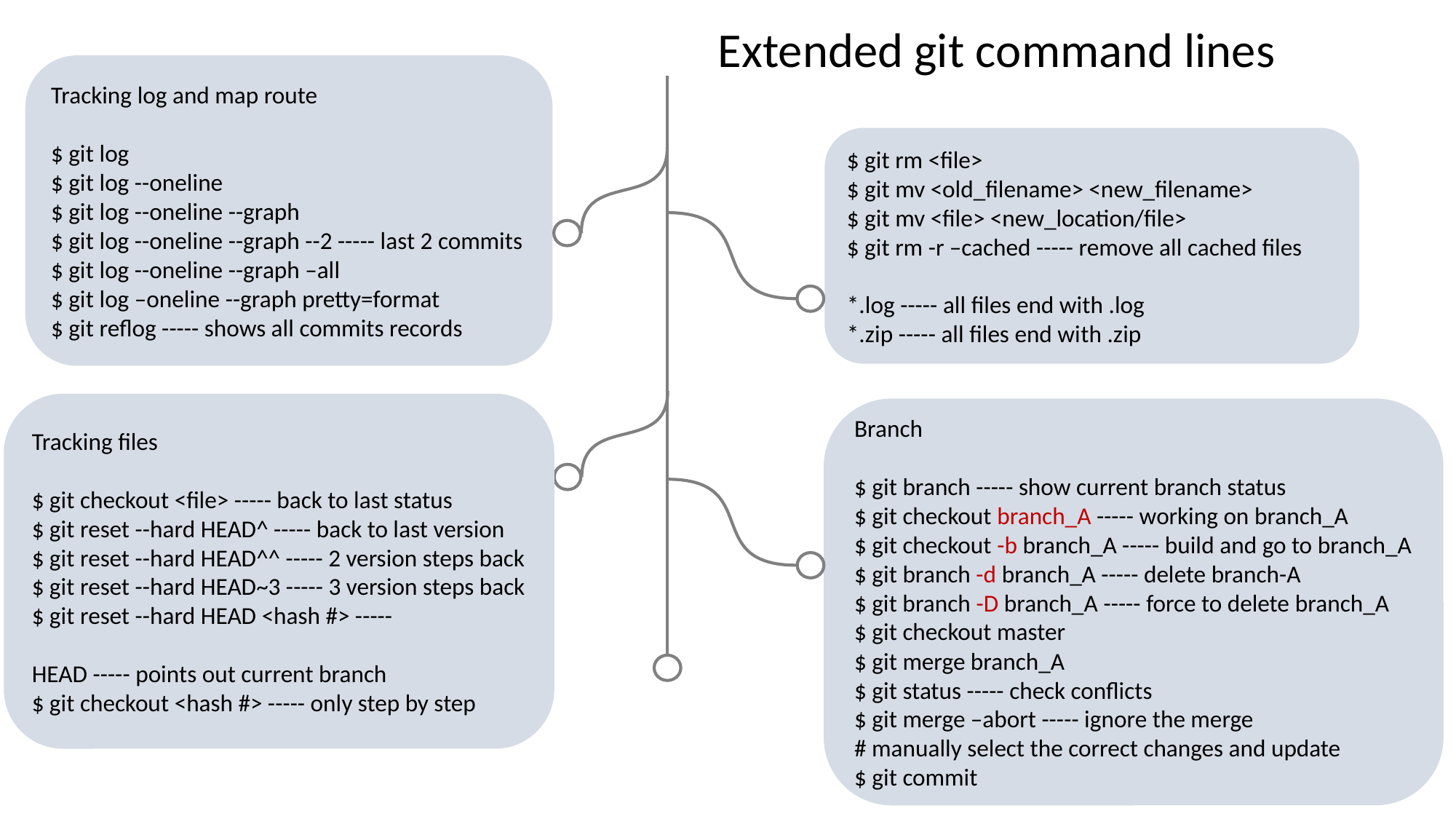

Extended git command lines
Tracking log and map route

$ git log
$ git log --oneline
$ git log --oneline --graph
$ git log --oneline --graph --2 ----- last 2 commits
$ git log --oneline --graph –all
$ git log –oneline --graph pretty=format
$ git reflog ----- shows all commits records
$ git rm <file>
$ git mv <old_filename> <new_filename>
$ git mv <file> <new_location/file>
$ git rm -r –cached ----- remove all cached files

*.log ----- all files end with .log
*.zip ----- all files end with .zip

Tracking files

$ git checkout <file> ----- back to last status
$ git reset --hard HEAD^ ----- back to last version
$ git reset --hard HEAD^^ ----- 2 version steps back
$ git reset --hard HEAD~3 ----- 3 version steps back
$ git reset --hard HEAD <hash #> -----

HEAD ----- points out current branch
$ git checkout <hash #> ----- only step by step
Branch

$ git branch ----- show current branch status
$ git checkout branch_A ----- working on branch_A
$ git checkout -b branch_A ----- build and go to branch_A
$ git branch -d branch_A ----- delete branch-A
$ git branch -D branch_A ----- force to delete branch_A
$ git checkout master
$ git merge branch_A
$ git status ----- check conflicts
$ git merge –abort ----- ignore the merge
# manually select the correct changes and update
$ git commit